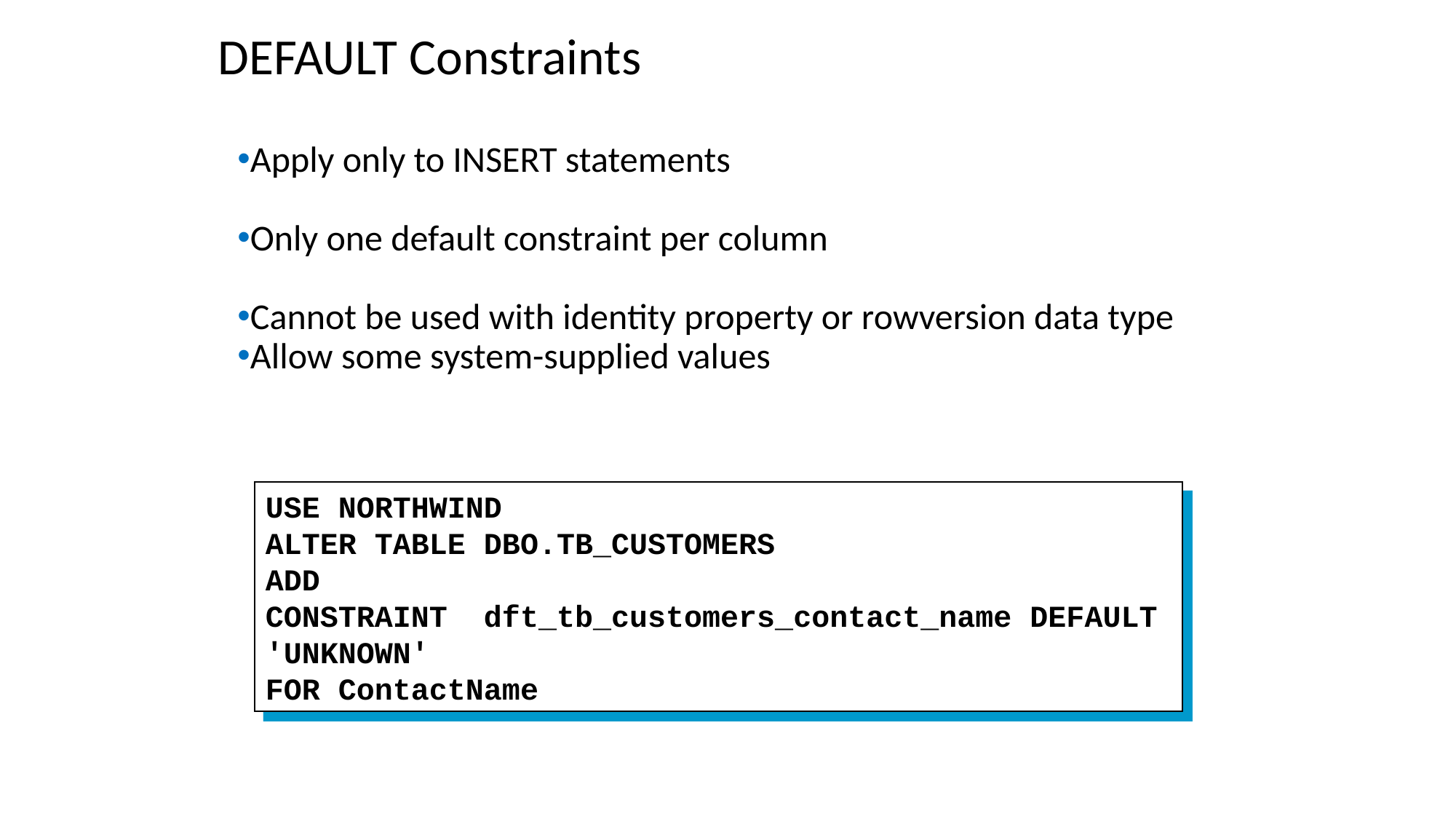

DEFAULT Constraints
Apply only to INSERT statements

Only one default constraint per column

Cannot be used with identity property or rowversion data type
Allow some system-supplied values

USE NORTHWIND
ALTER TABLE DBO.TB_CUSTOMERS
ADD
CONSTRAINT  dft_tb_customers_contact_name DEFAULT 'UNKNOWN'
FOR ContactName